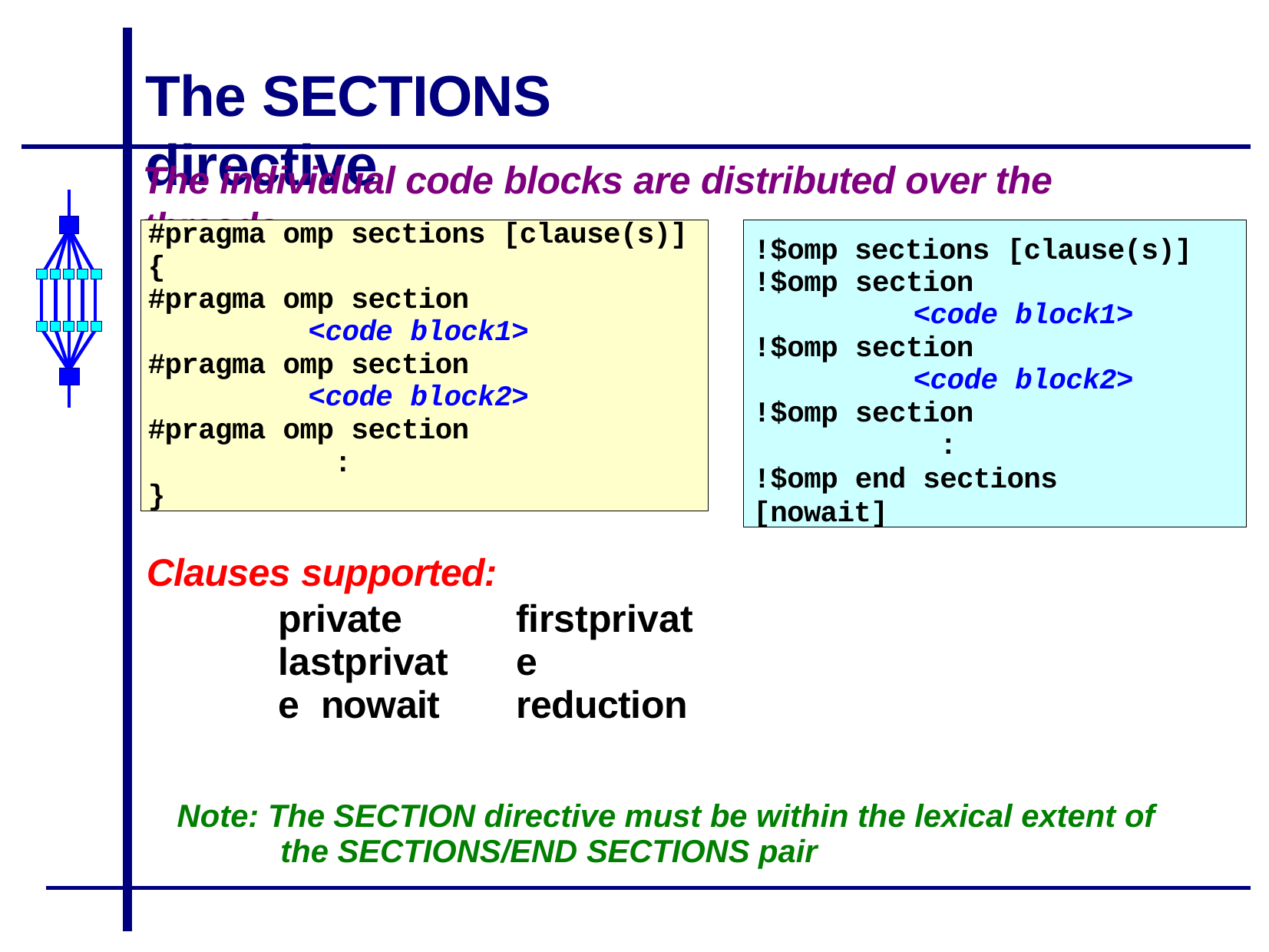

# The SECTIONS directive
The individual code blocks are distributed over the threads

!$omp sections [clause(s)]
!$omp section
<code block1>
!$omp section
<code block2>
!$omp section
:
!$omp end sections [nowait]
#pragma omp sections [clause(s)]
{
#pragma omp section
<code block1>
#pragma omp section
<code block2>
#pragma omp section
:
}

Clauses supported:
private  lastprivate  nowait
firstprivate  reduction
Note: The SECTION directive must be within the lexical extent of  the SECTIONS/END SECTIONS pair